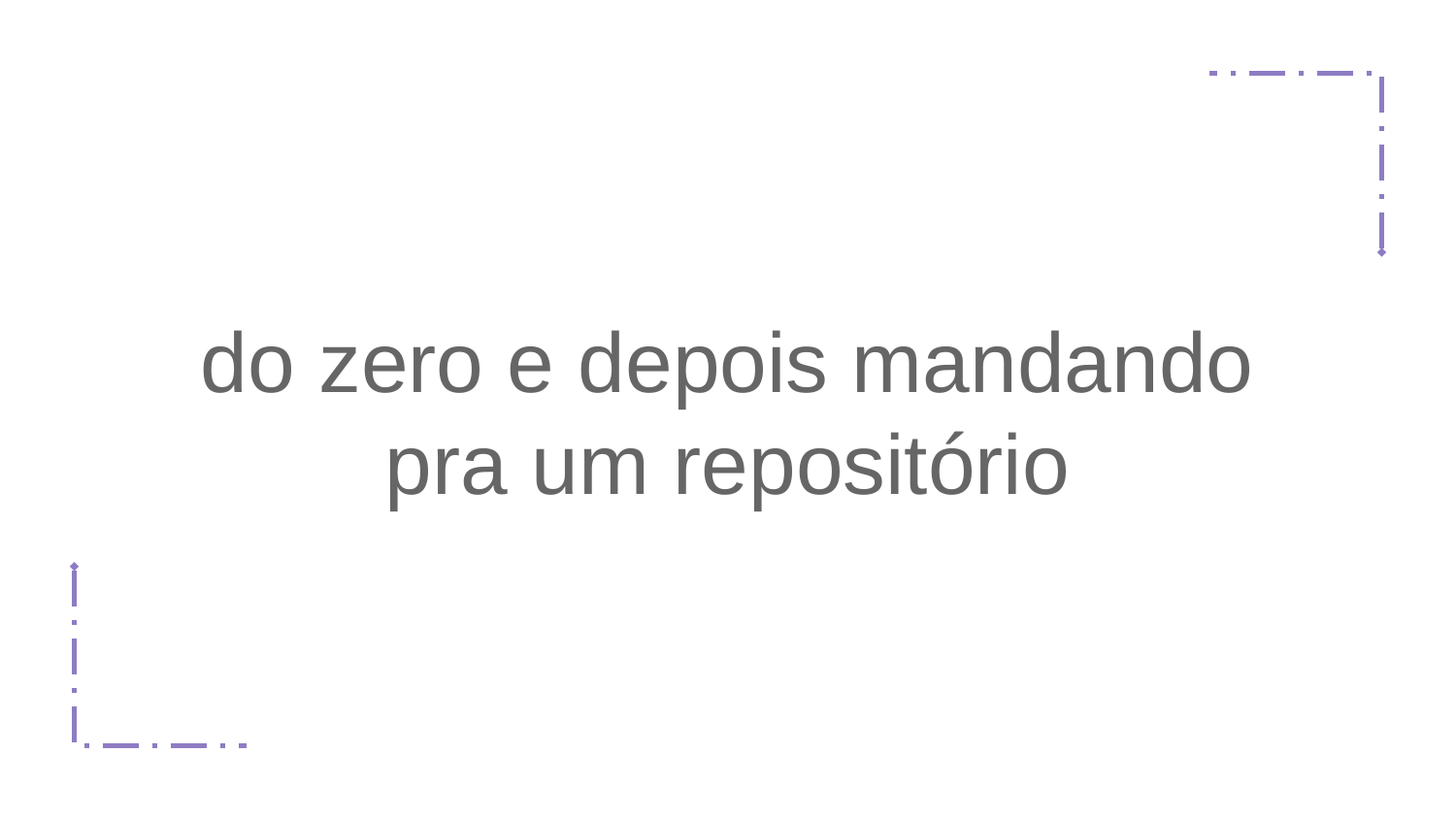

# do zero e depois mandando pra um repositório